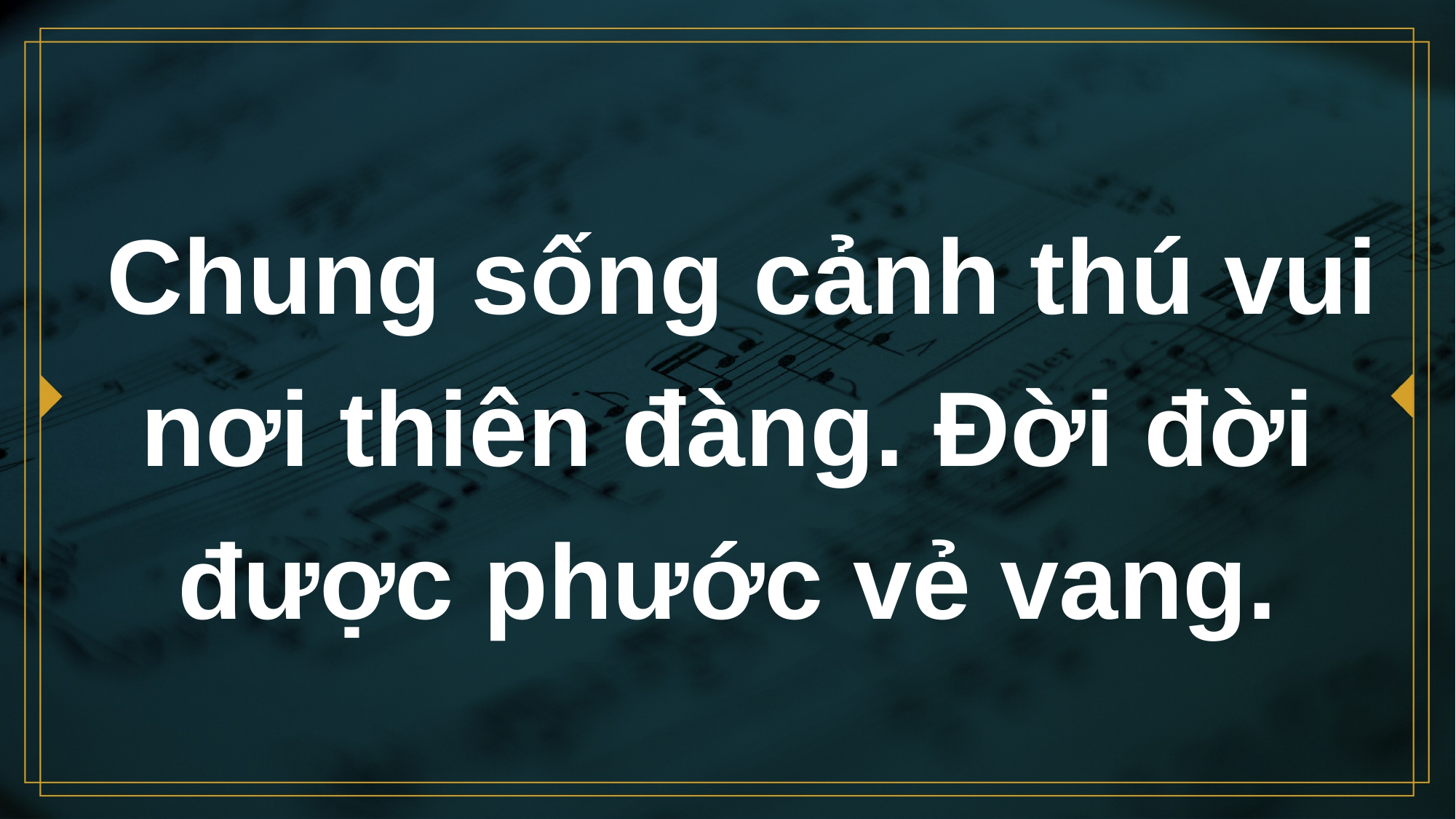

# Chung sống cảnh thú vui nơi thiên đàng. Đời đời được phước vẻ vang.